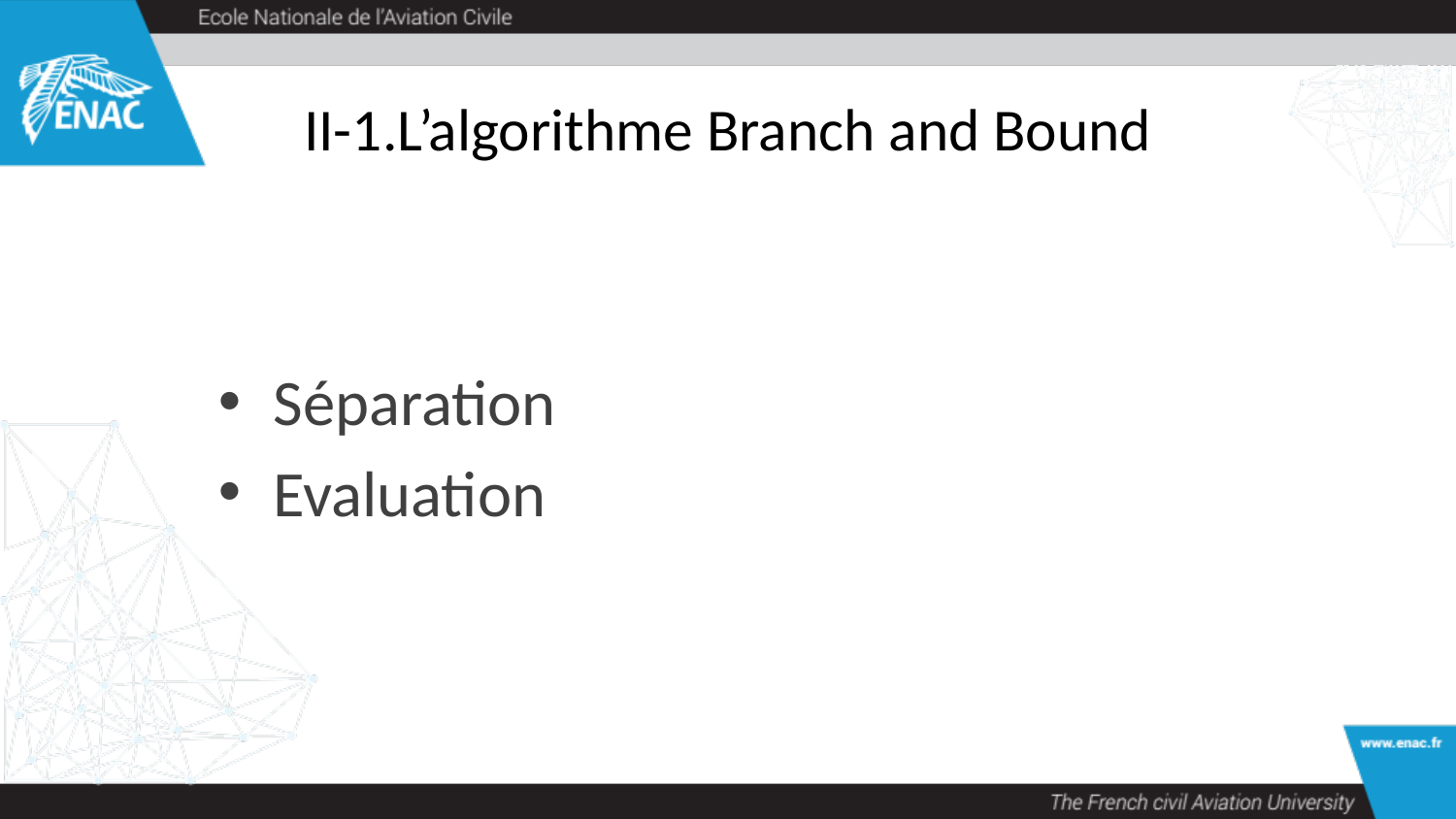

# II-1.L’algorithme Branch and Bound
Séparation
Evaluation